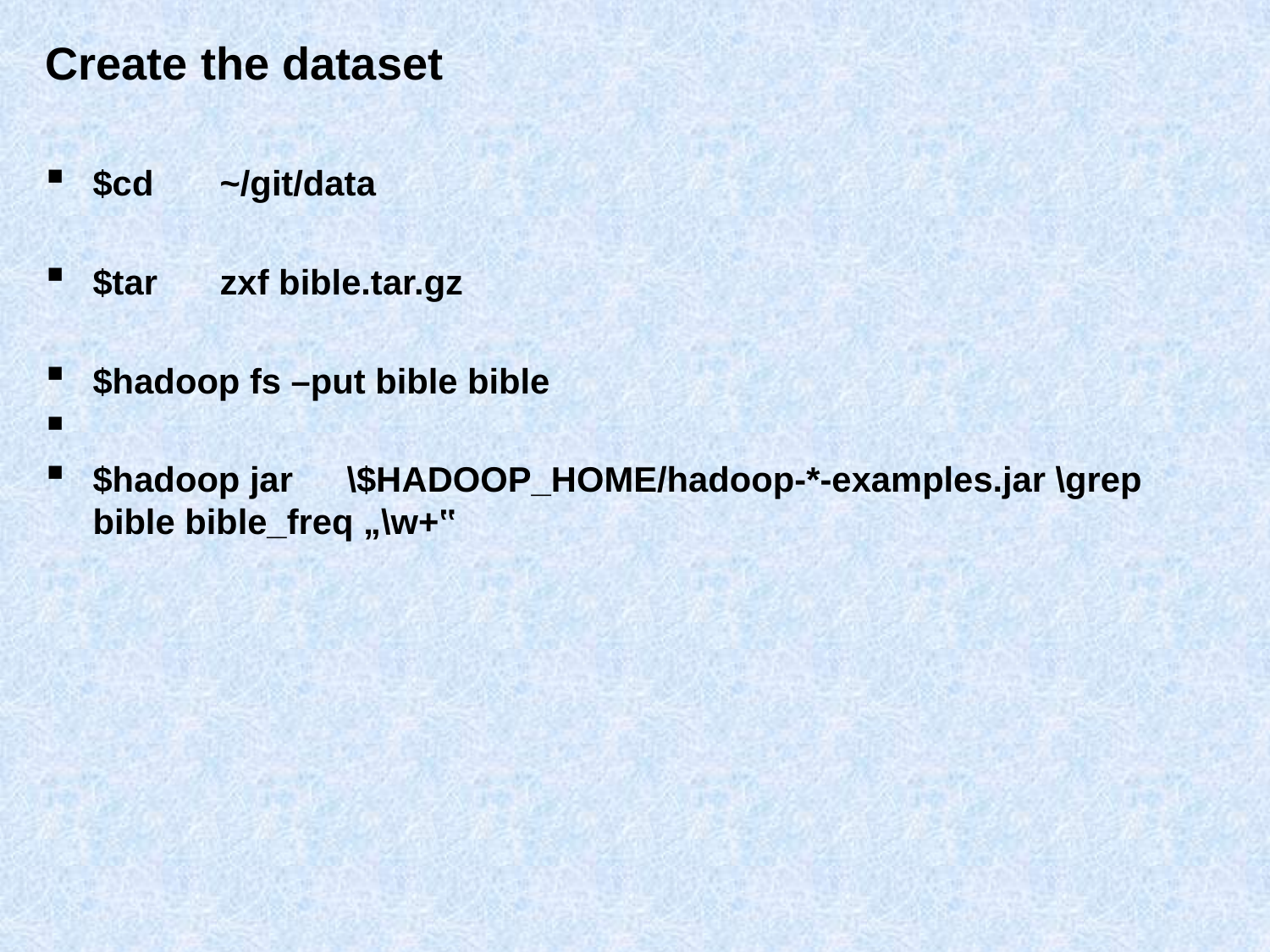

# Create the dataset
$cd	~/git/data

$tar	zxf bible.tar.gz

$hadoop fs –put bible bible

$hadoop jar	\$HADOOP_HOME/hadoop-*-examples.jar \grep bible bible_freq „\w+‟